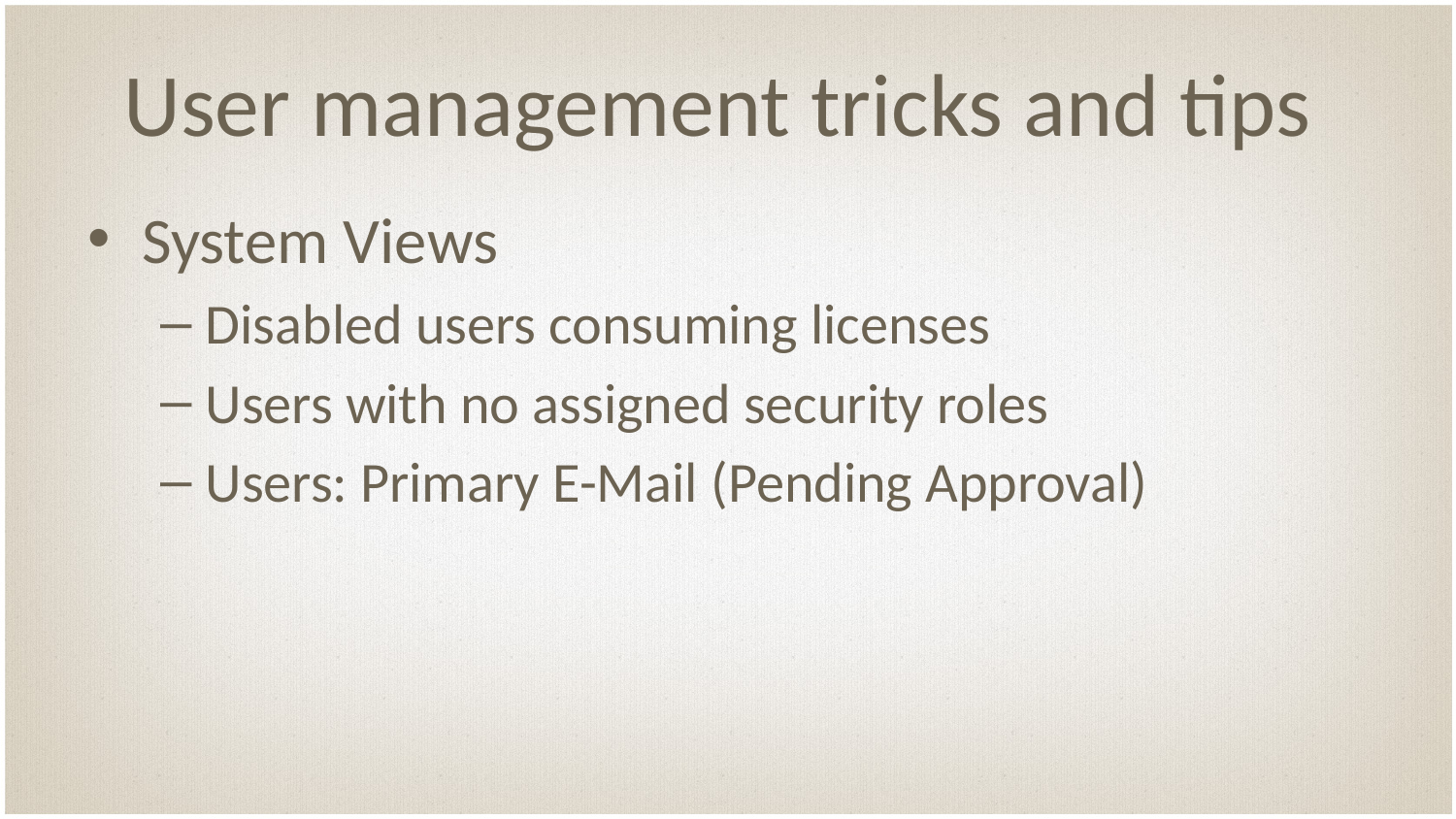

# User management tricks and tips
System Views
Disabled users consuming licenses
Users with no assigned security roles
Users: Primary E-Mail (Pending Approval)